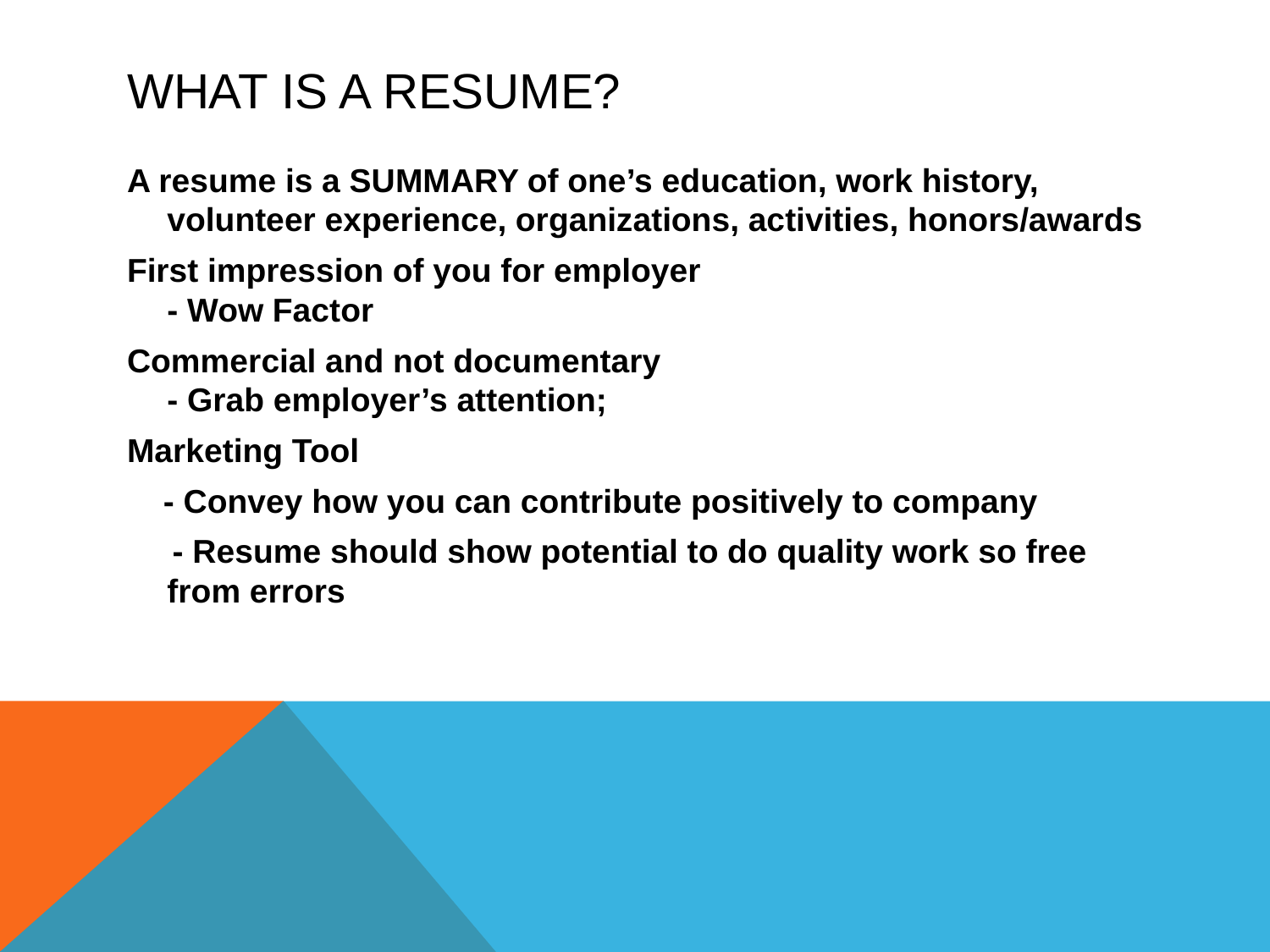

# What is a resume?
A resume is a SUMMARY of one’s education, work history, volunteer experience, organizations, activities, honors/awards
First impression of you for employer
- Wow Factor
Commercial and not documentary
- Grab employer’s attention;
Marketing Tool
    - Convey how you can contribute positively to company
     - Resume should show potential to do quality work so free from errors